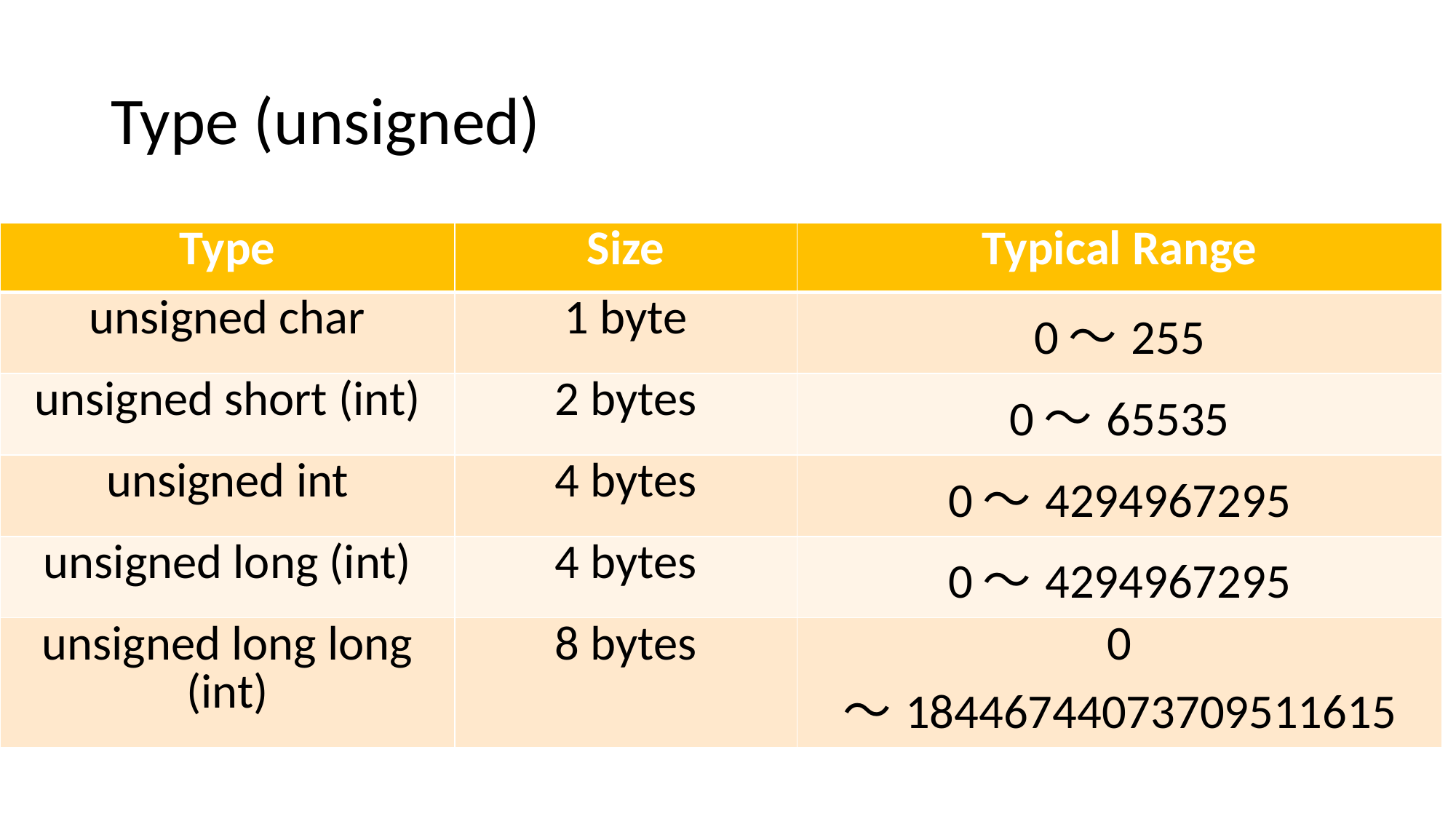

# Type (unsigned)
| Type | Size | Typical Range |
| --- | --- | --- |
| unsigned char | 1 byte | 0～255 |
| unsigned short (int) | 2 bytes | 0～65535 |
| unsigned int | 4 bytes | 0～4294967295 |
| unsigned long (int) | 4 bytes | 0～4294967295 |
| unsigned long long (int) | 8 bytes | 0 ～18446744073709511615 |